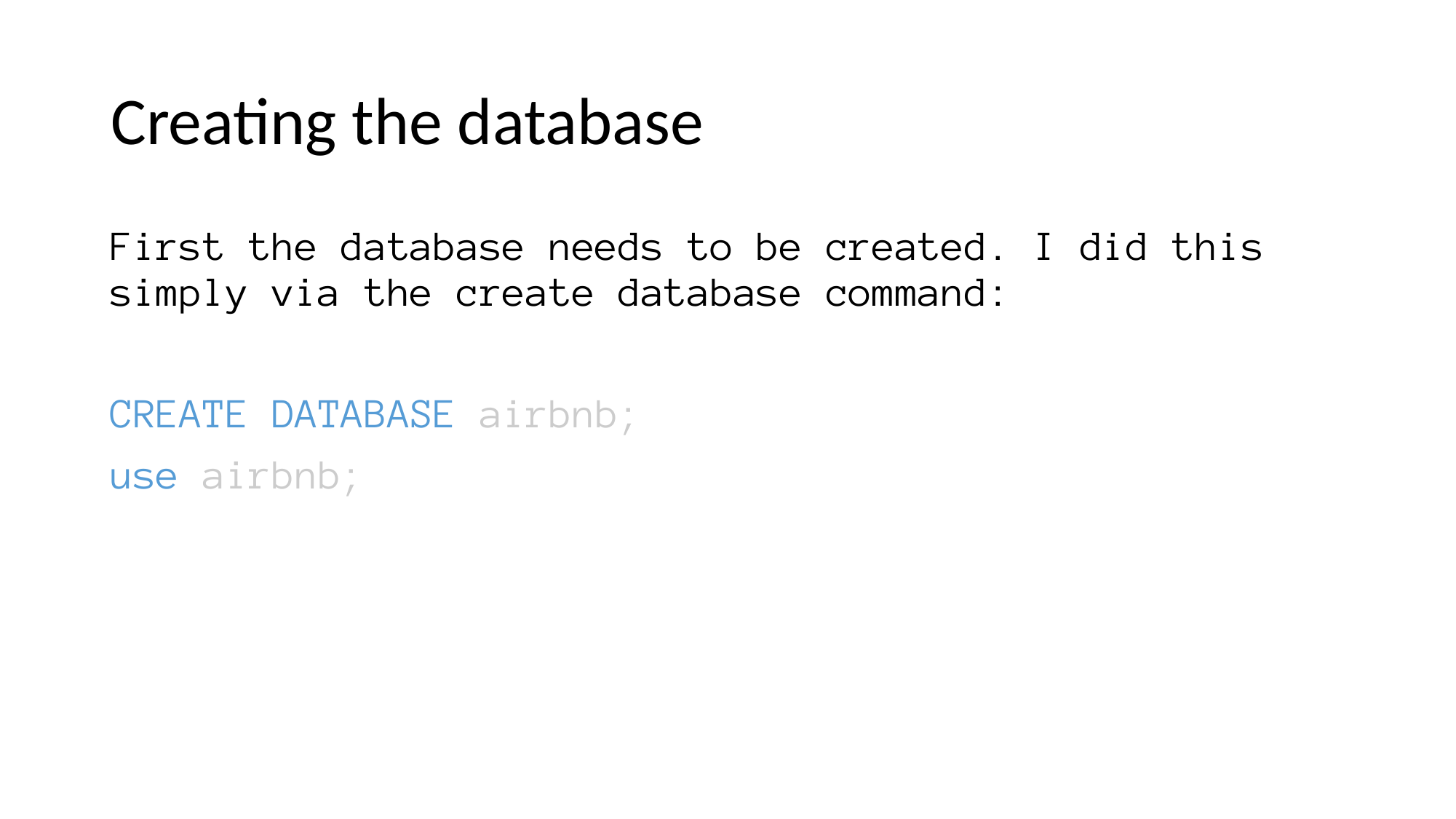

# Creating the database
First the database needs to be created. I did this simply via the create database command:

CREATE DATABASE airbnb;
use airbnb;